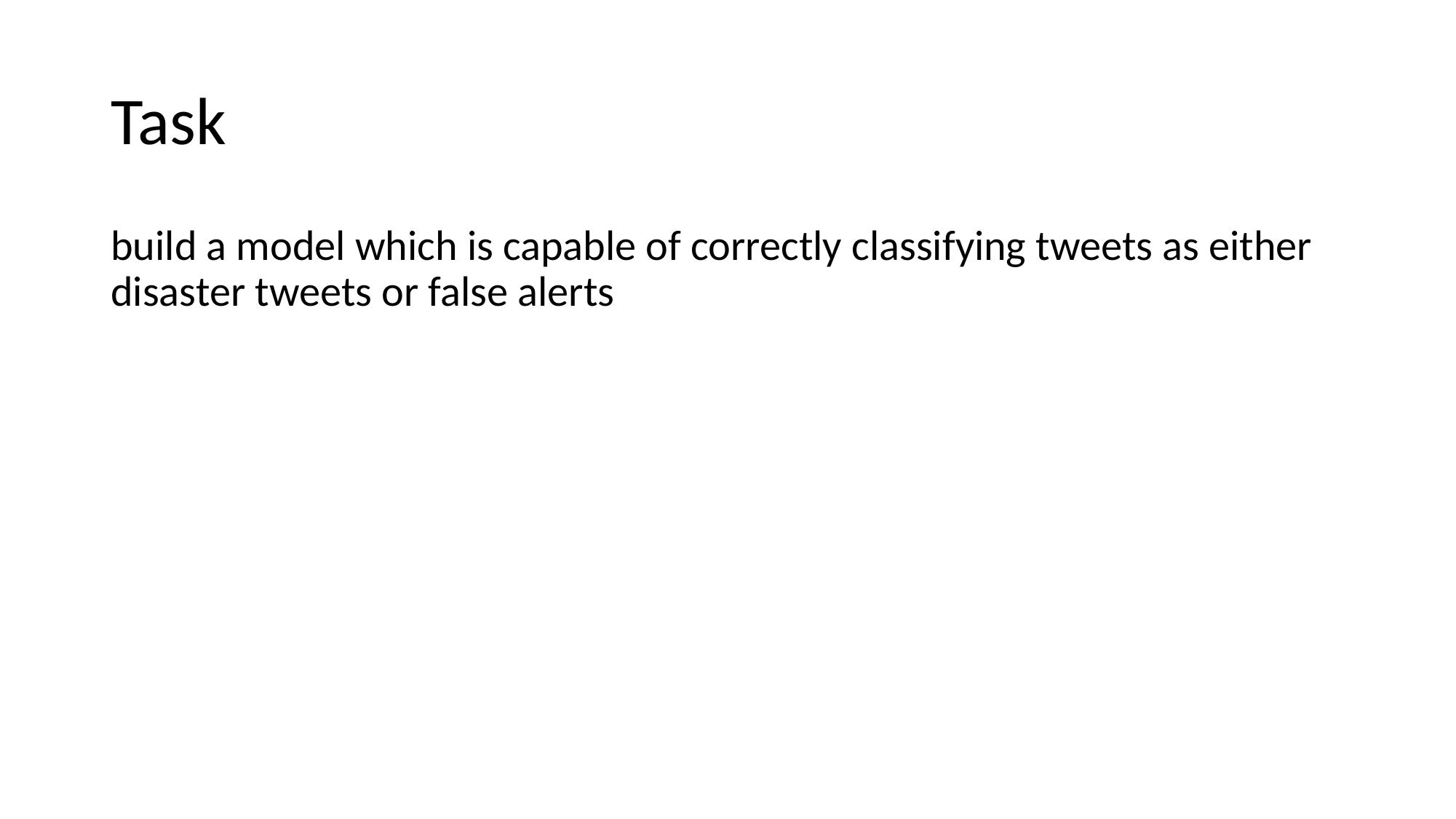

# Task
build a model which is capable of correctly classifying tweets as either disaster tweets or false alerts